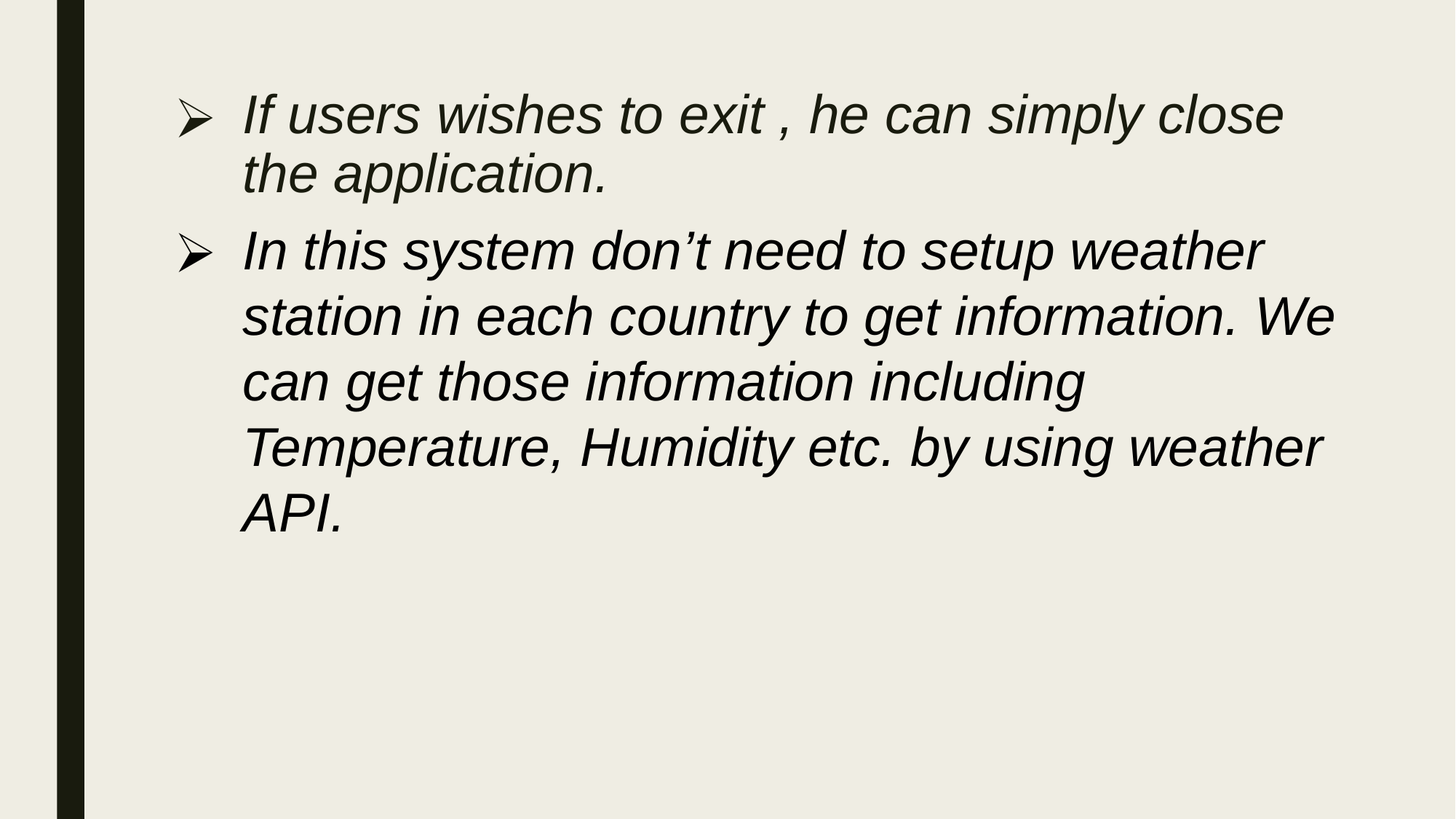

# If users wishes to exit , he can simply close the application.
In this system don’t need to setup weather station in each country to get information. We can get those information including Temperature, Humidity etc. by using weather API.